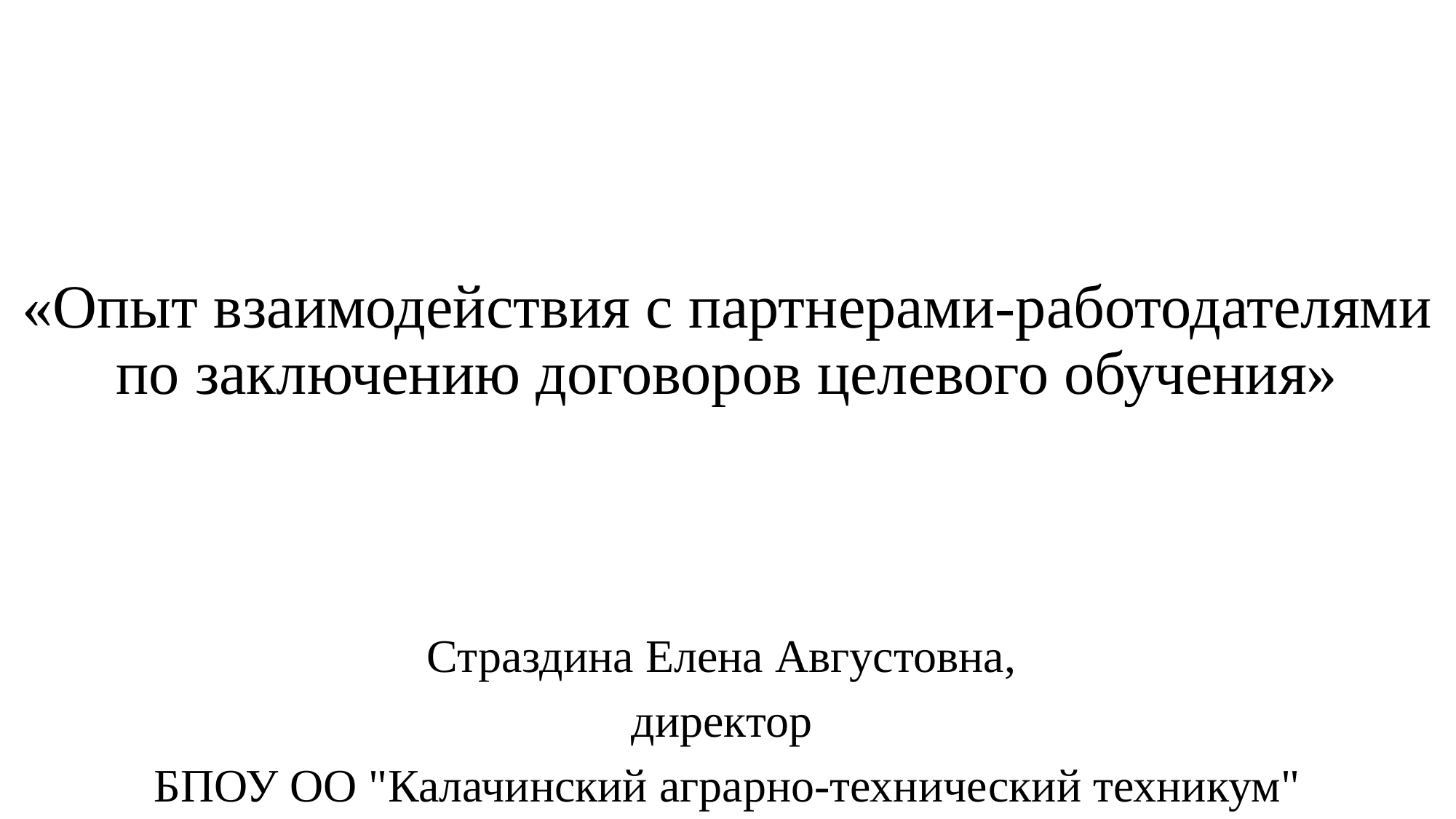

# «Опыт взаимодействия с партнерами-работодателями по заключению договоров целевого обучения»
Страздина Елена Августовна,
директор
БПОУ ОО "Калачинский аграрно-технический техникум"